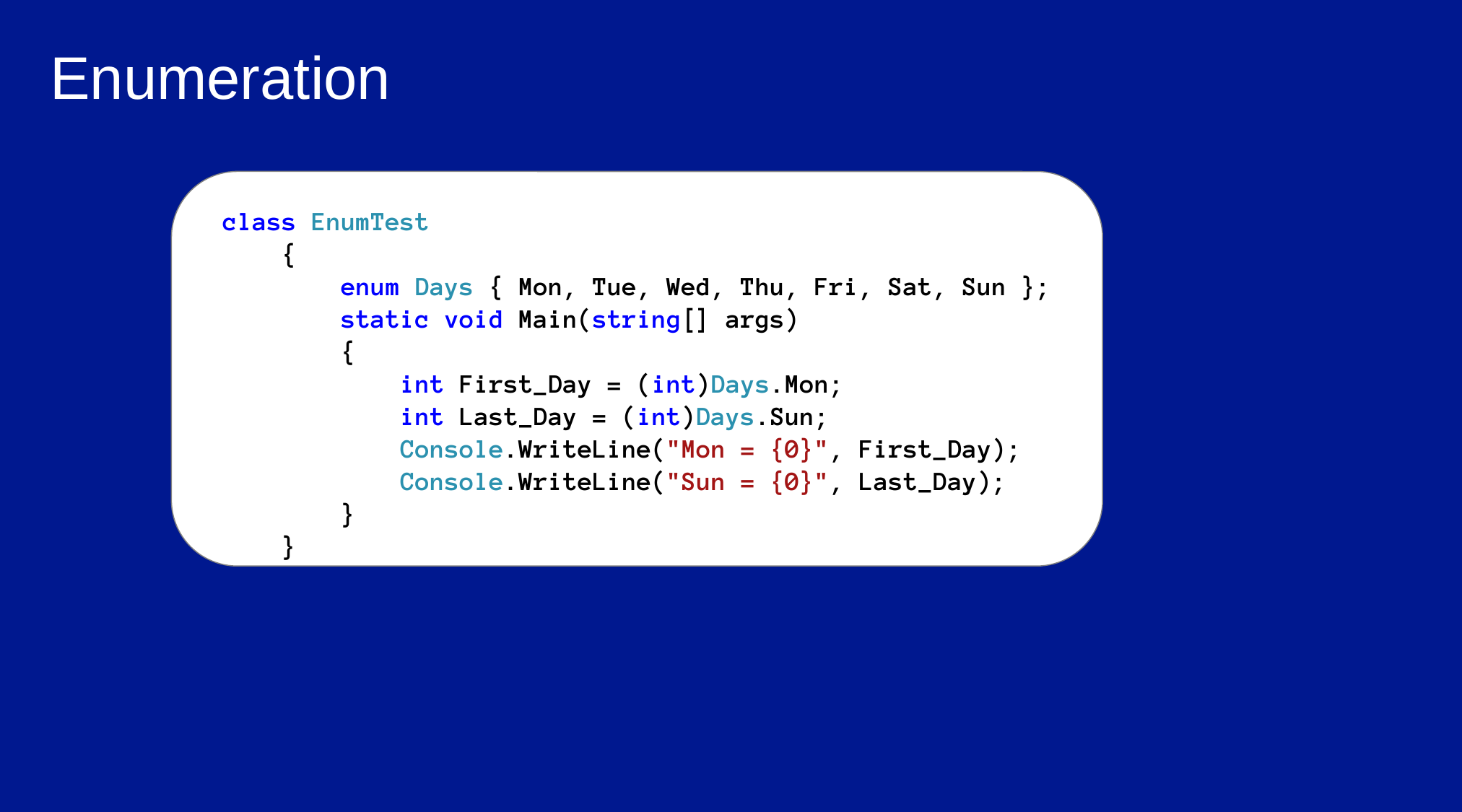

# Enumeration
class EnumTest
    {
        enum Days { Mon, Tue, Wed, Thu, Fri, Sat, Sun };
        static void Main(string[] args)
        {
            int First_Day = (int)Days.Mon;
            int Last_Day = (int)Days.Sun;
            Console.WriteLine("Mon = {0}", First_Day);
            Console.WriteLine("Sun = {0}", Last_Day);
        }
    }